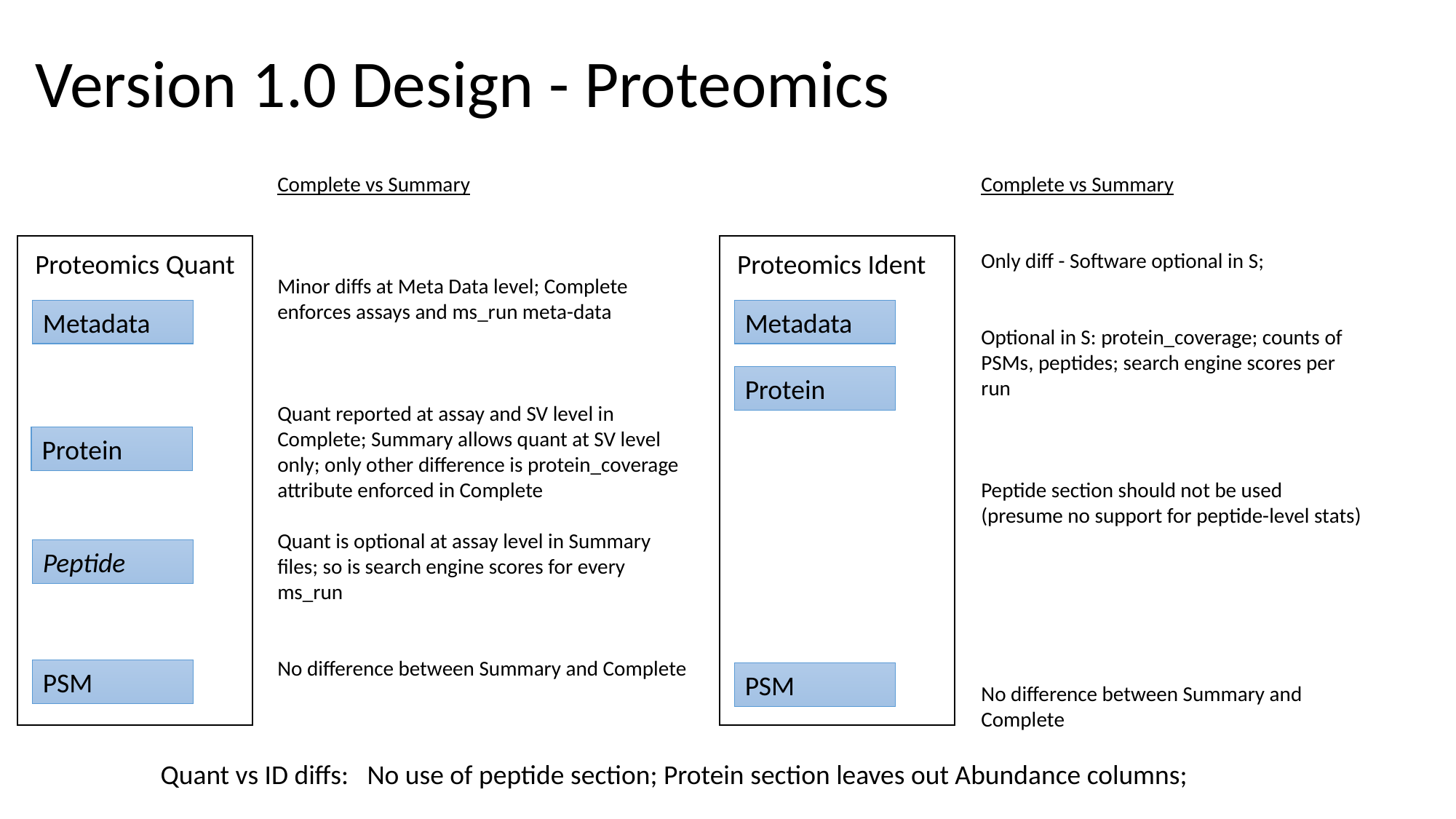

# Version 1.0 Design - Proteomics
Complete vs Summary

Minor diffs at Meta Data level; Complete enforces assays and ms_run meta-data

Quant reported at assay and SV level in Complete; Summary allows quant at SV level only; only other difference is protein_coverage attribute enforced in Complete

Quant is optional at assay level in Summary files; so is search engine scores for every ms_run

No difference between Summary and Complete

Complete vs Summary

Only diff - Software optional in S;

Optional in S: protein_coverage; counts of PSMs, peptides; search engine scores per run

Peptide section should not be used (presume no support for peptide-level stats)

No difference between Summary and Complete

Proteomics Ident
Proteomics Quant
Metadata
Metadata
Protein
Protein
Peptide
PSM
PSM
Quant vs ID diffs:   No use of peptide section; Protein section leaves out Abundance columns;